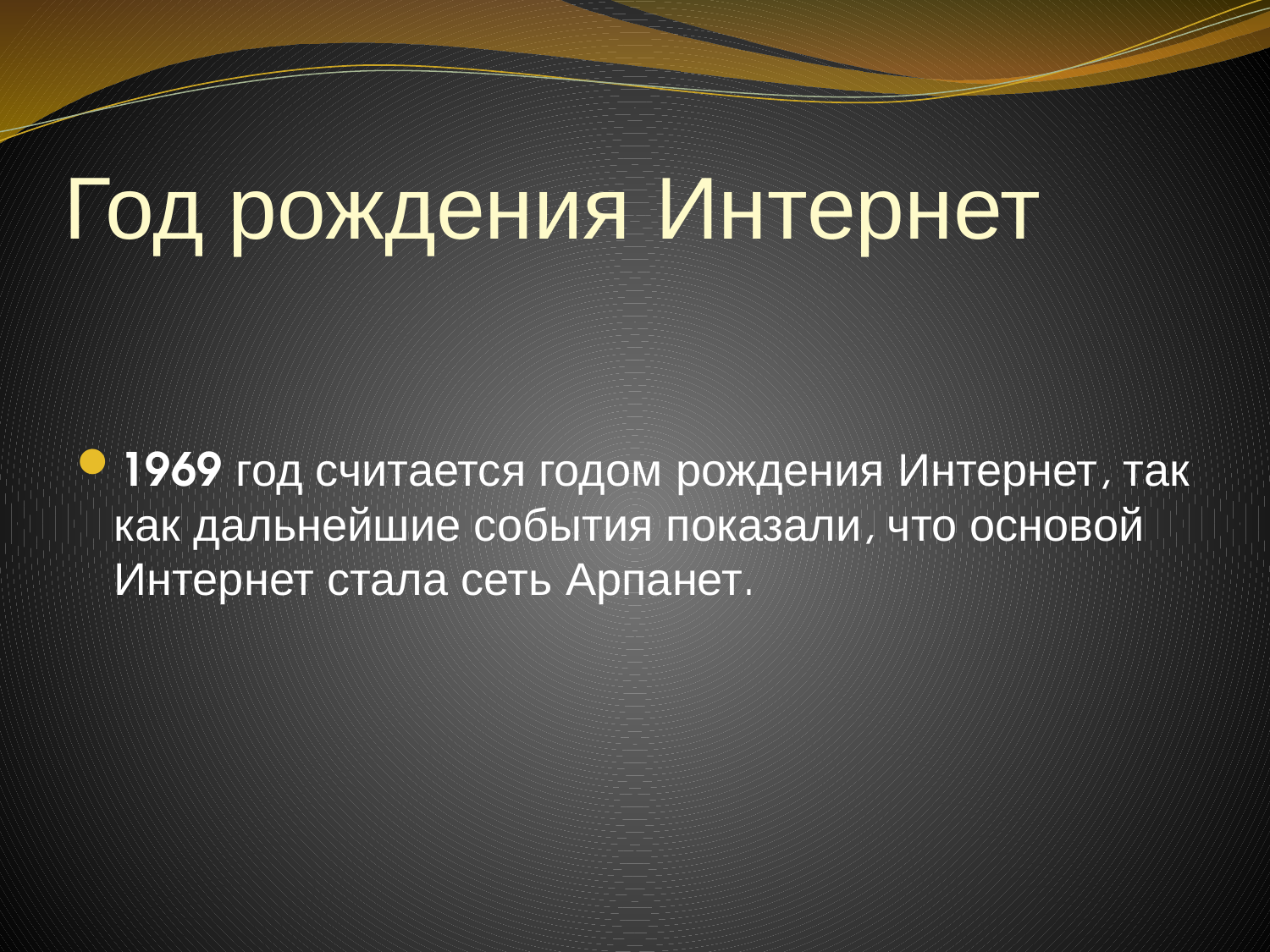

# Год рождения Интернет
1969 год считается годом рождения Интернет, так как дальнейшие события показали, что основой Интернет стала сеть Арпанет.